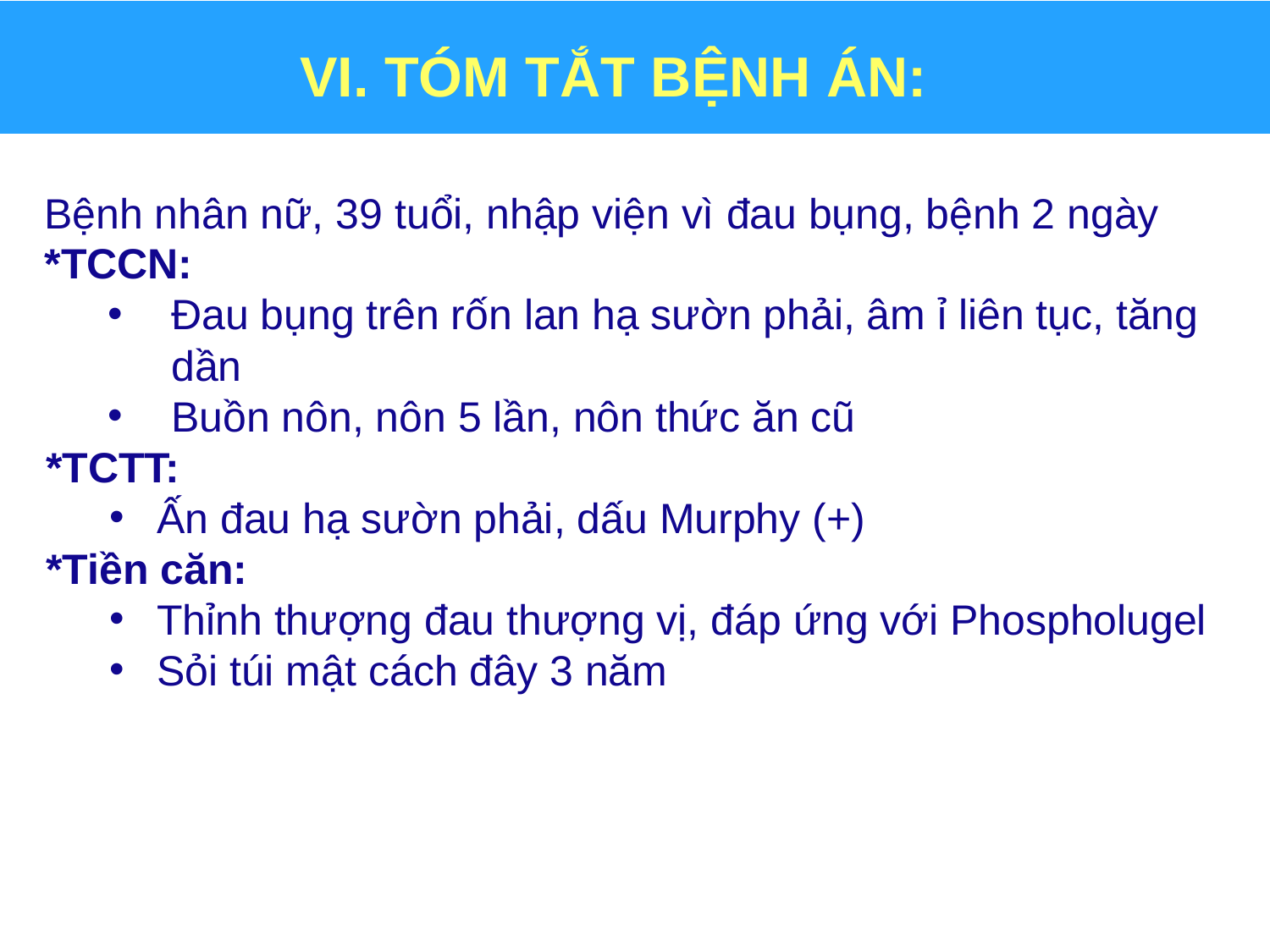

# VI. TÓM TẮT BỆNH ÁN:
Bệnh nhân nữ, 39 tuổi, nhập viện vì đau bụng, bệnh 2 ngày
*TCCN:
Đau bụng trên rốn lan hạ sườn phải, âm ỉ liên tục, tăng dần
Buồn nôn, nôn 5 lần, nôn thức ăn cũ
*TCTT:
Ấn đau hạ sườn phải, dấu Murphy (+)
*Tiền căn:
Thỉnh thượng đau thượng vị, đáp ứng với Phospholugel
Sỏi túi mật cách đây 3 năm